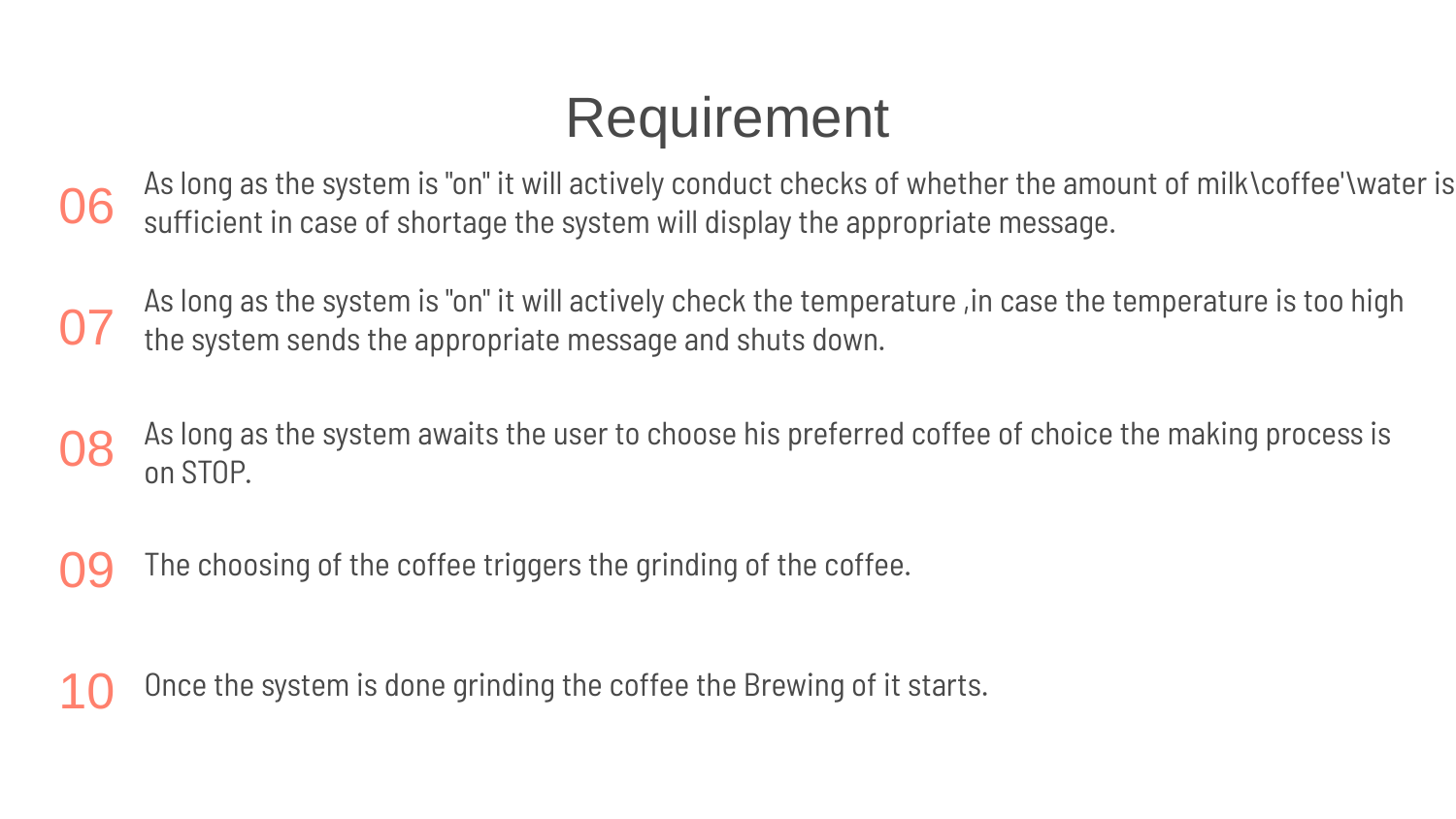

# Requirement
As long as the system is "on" it will actively conduct checks of whether the amount of milk\coffee'\water is sufficient in case of shortage the system will display the appropriate message.
06
As long as the system is "on" it will actively check the temperature ,in case the temperature is too high the system sends the appropriate message and shuts down.
07
As long as the system awaits the user to choose his preferred coffee of choice the making process is on STOP.
08
The choosing of the coffee triggers the grinding of the coffee.
09
Once the system is done grinding the coffee the Brewing of it starts.
10